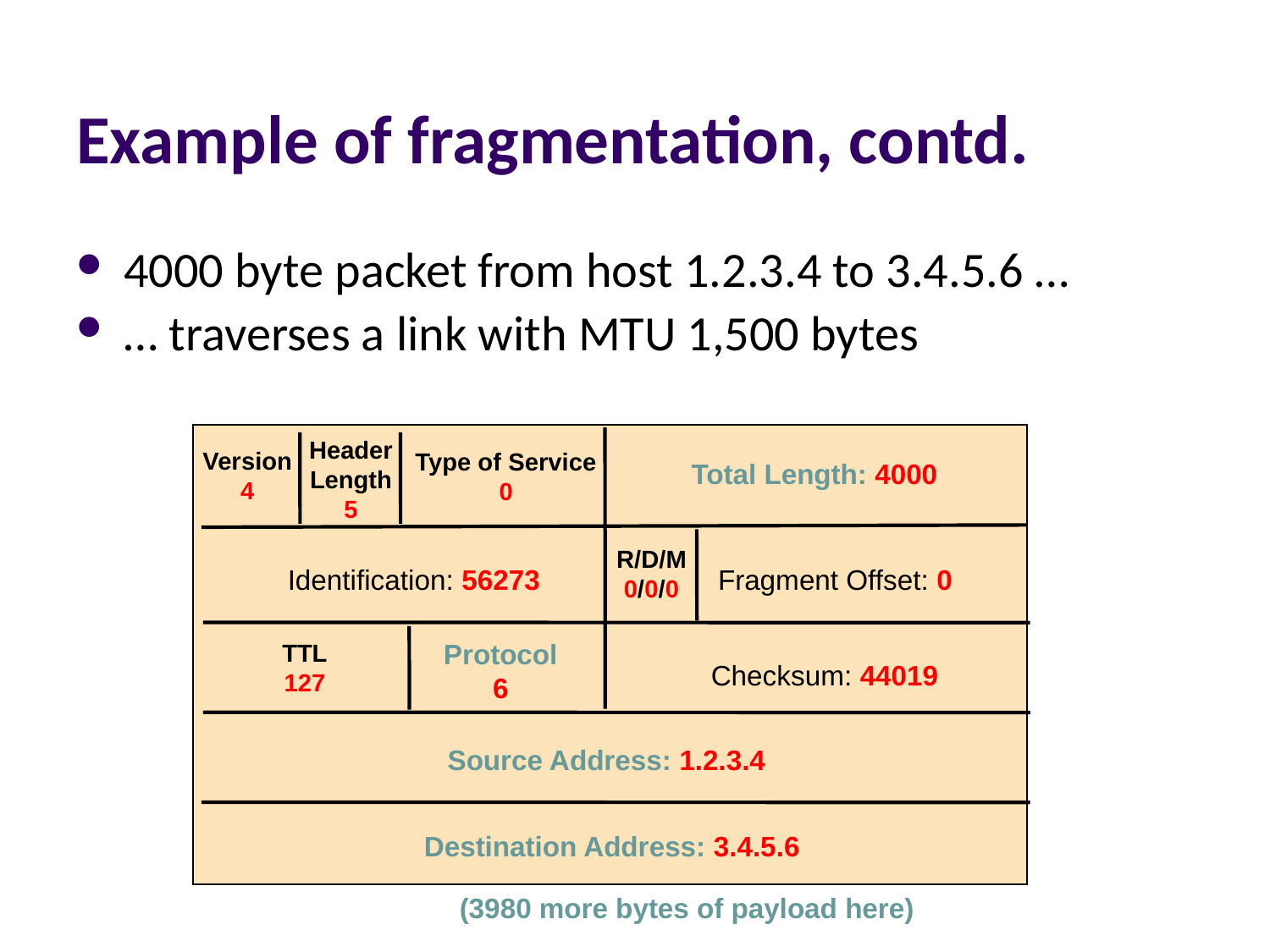

# Example of fragmentation, contd.
4000 byte packet from host 1.2.3.4 to 3.4.5.6 …
… traverses a link with MTU 1,500 bytes

Header
Length
5

Version
4
Type of Service
0
Total Length: 4000

R/D/M
0/0/0
Fragment Offset: 0
Identification: 56273

Protocol
6
TTL
127
Checksum: 44019

Source Address: 1.2.3.4

Destination Address: 3.4.5.6
(3980 more bytes of payload here)